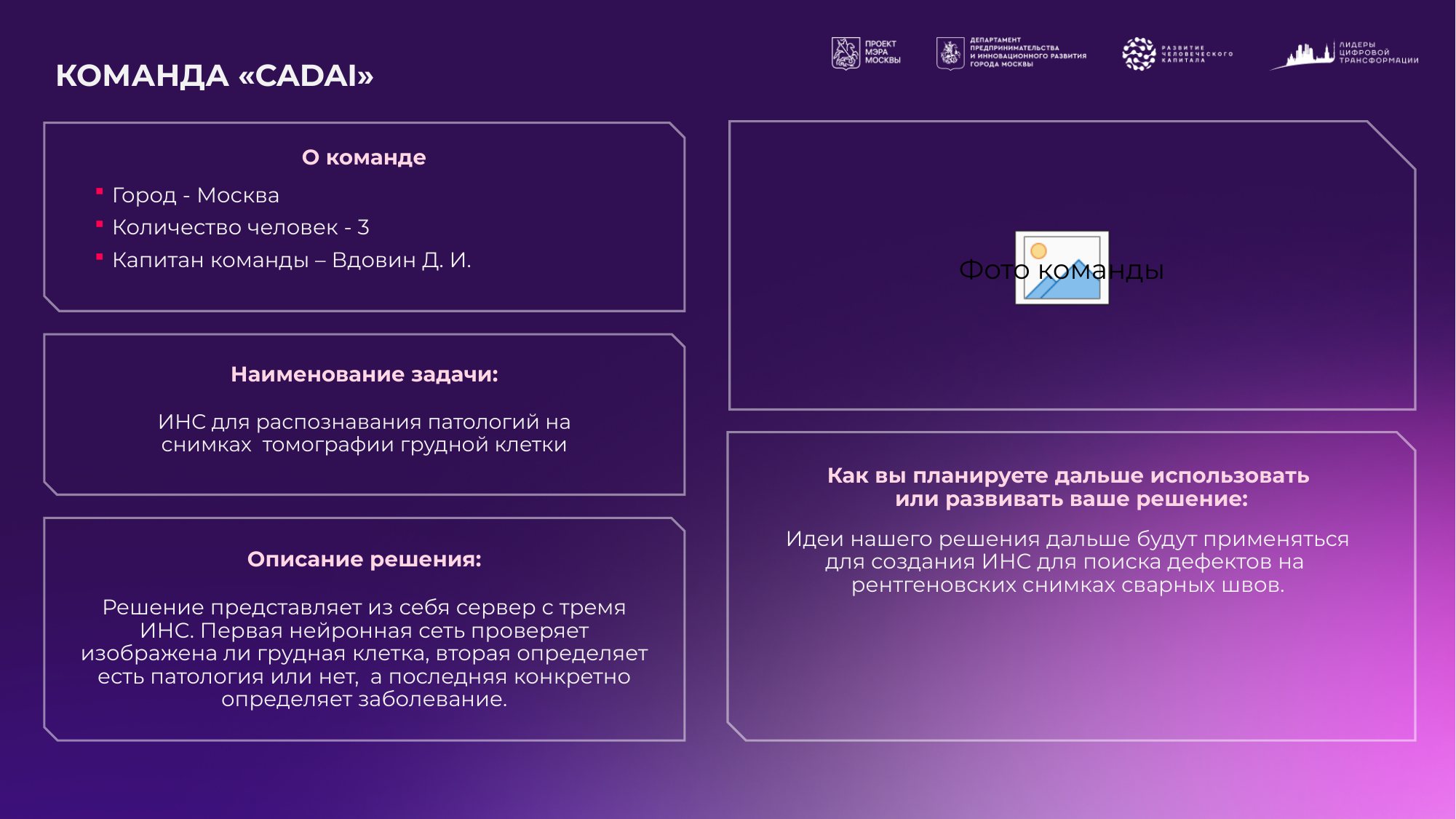

# КОМАНДА «CADAI»

О команде
Город - Москва
Количество человек - 3
Капитан команды – Вдовин Д. И.

Наименование задачи:
ИНС для распознавания патологий на снимках  томографии грудной клетки

Как вы планируете дальше использовать
или развивать ваше решение:

Идеи нашего решения дальше будут применяться для создания ИНС для поиска дефектов на  рентгеновских снимках сварных швов.
Описание решения:
Решение представляет из себя сервер с тремя ИНС. Первая нейронная сеть проверяет изображена ли грудная клетка, вторая определяет есть патология или нет,  а последняя конкретно определяет заболевание.